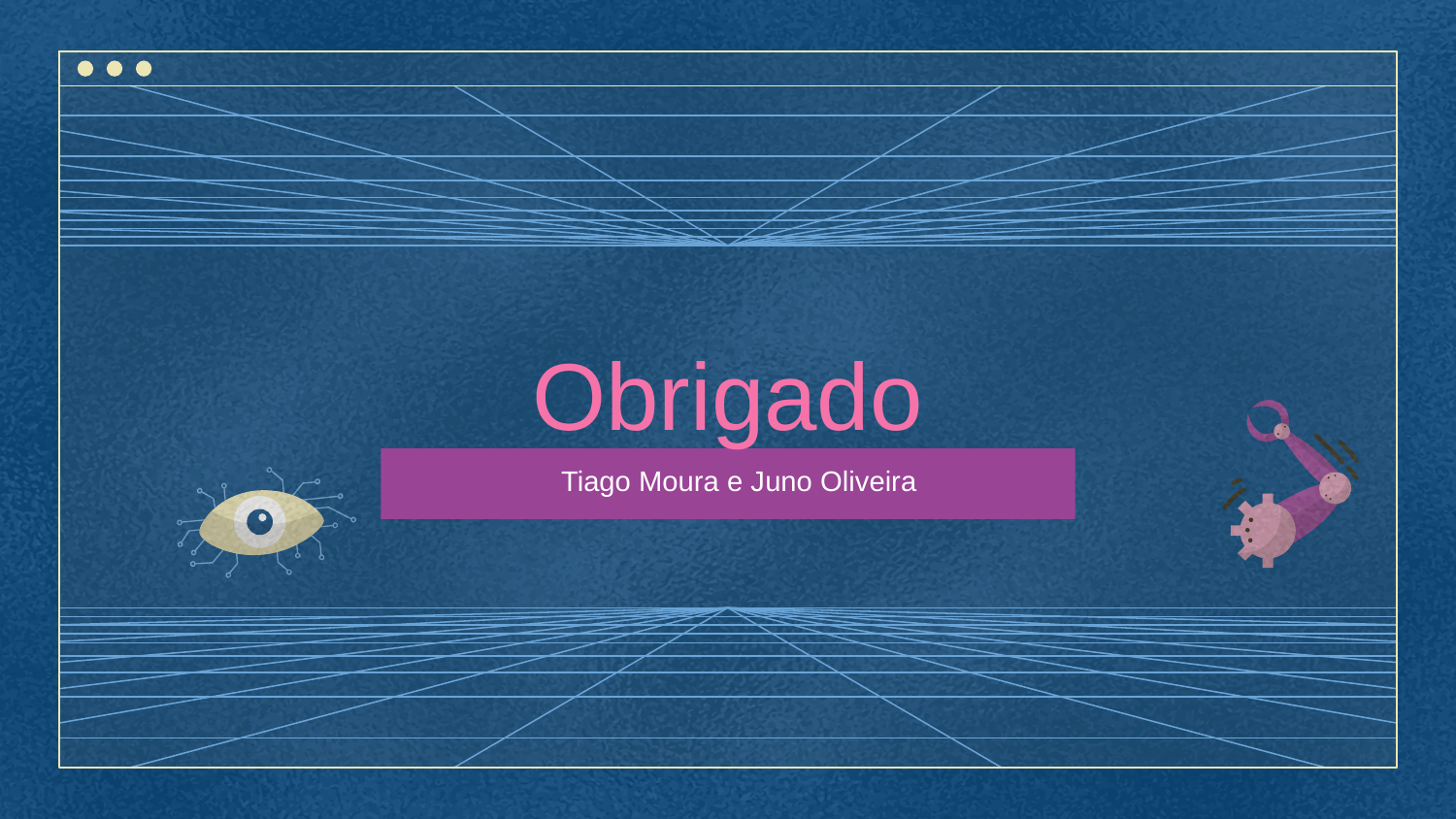

#
Obrigado
Tiago Moura e Juno Oliveira